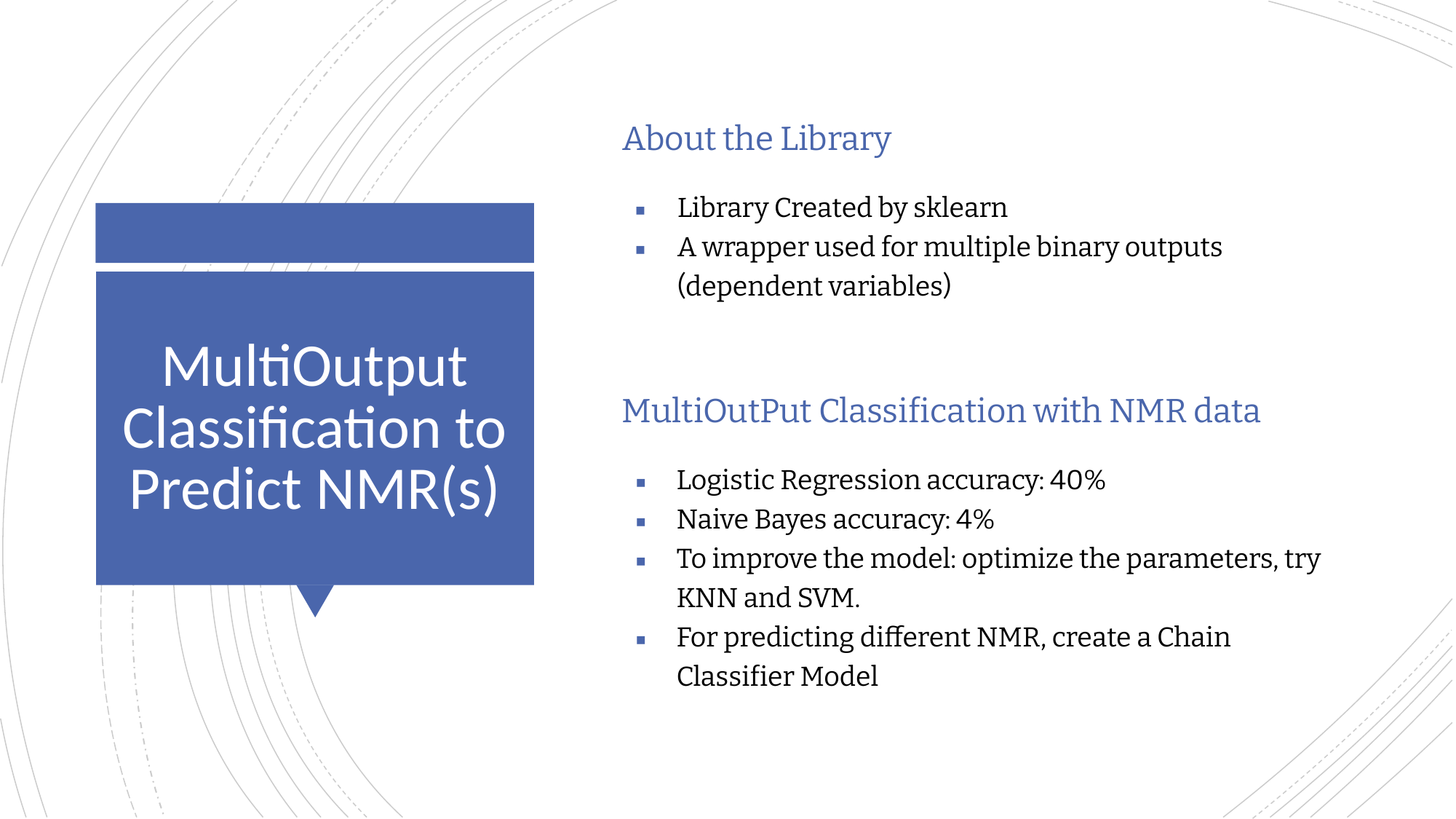

About the Library
Library Created by sklearn
A wrapper used for multiple binary outputs (dependent variables)

# MultiOutput Classification to Predict NMR(s)
MultiOutPut Classification with NMR data
Logistic Regression accuracy: 40%
Naive Bayes accuracy: 4%
To improve the model: optimize the parameters, try KNN and SVM.
For predicting different NMR, create a Chain Classifier Model